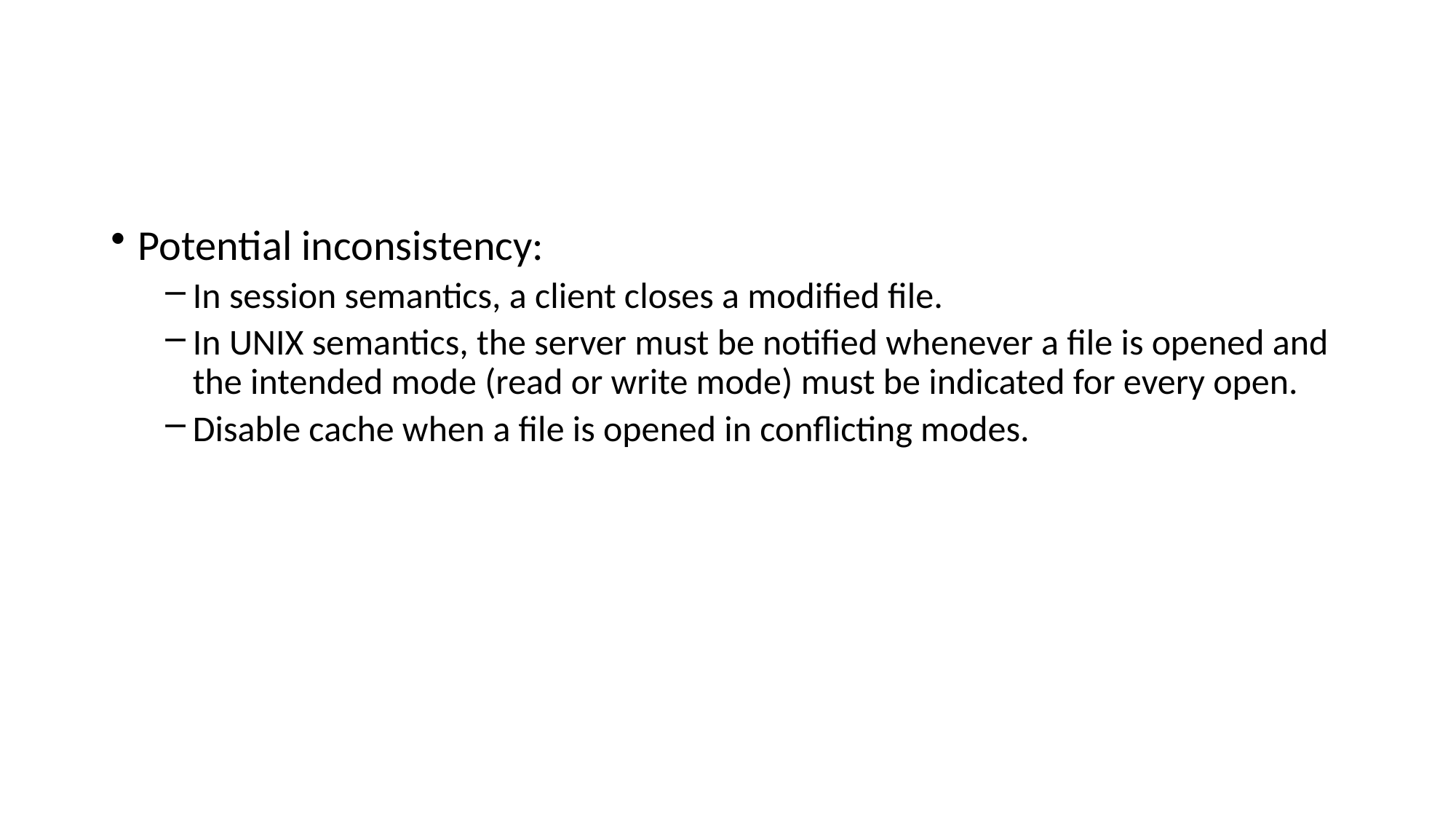

#
Potential inconsistency:
In session semantics, a client closes a modified file.
In UNIX semantics, the server must be notified whenever a file is opened and the intended mode (read or write mode) must be indicated for every open.
Disable cache when a file is opened in conflicting modes.